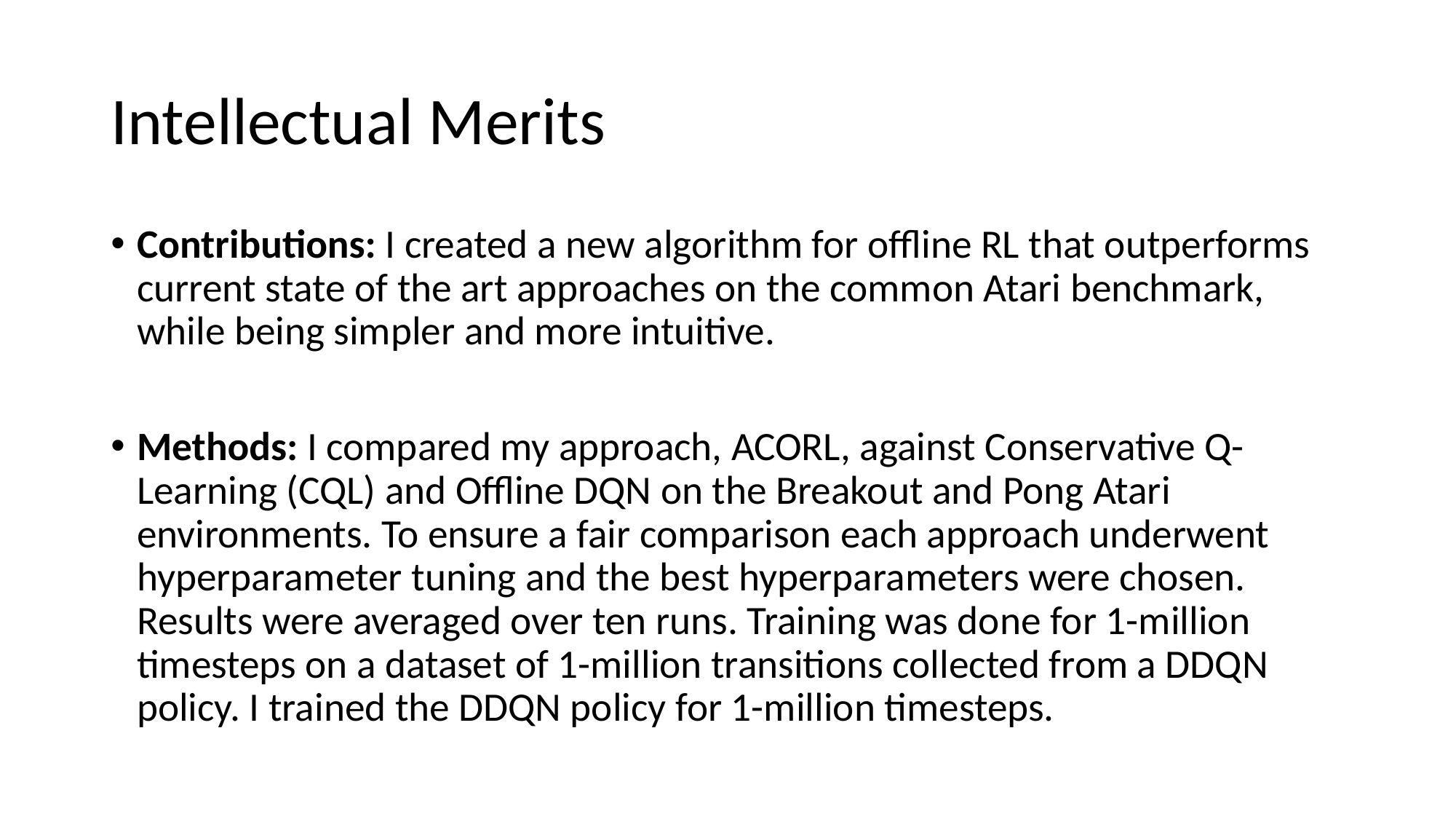

# Intellectual Merits
Contributions: I created a new algorithm for offline RL that outperforms current state of the art approaches on the common Atari benchmark, while being simpler and more intuitive.

Methods: I compared my approach, ACORL, against Conservative Q-Learning (CQL) and Offline DQN on the Breakout and Pong Atari environments. To ensure a fair comparison each approach underwent hyperparameter tuning and the best hyperparameters were chosen. Results were averaged over ten runs. Training was done for 1-million timesteps on a dataset of 1-million transitions collected from a DDQN policy. I trained the DDQN policy for 1-million timesteps.